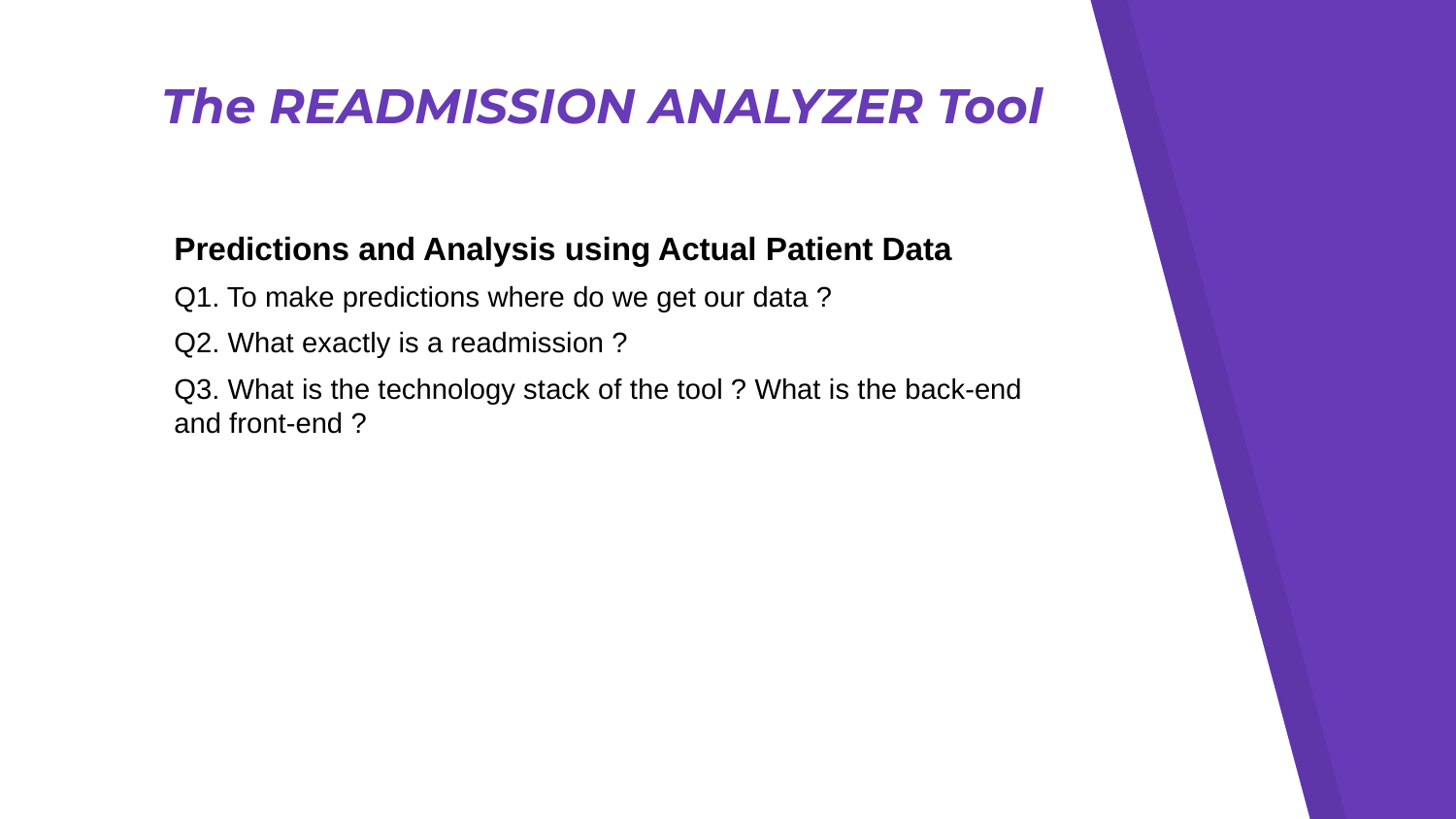

# The READMISSION ANALYZER Tool
Predictions and Analysis using Actual Patient Data
Q1. To make predictions where do we get our data ?
Q2. What exactly is a readmission ?
Q3. What is the technology stack of the tool ? What is the back-end and front-end ?